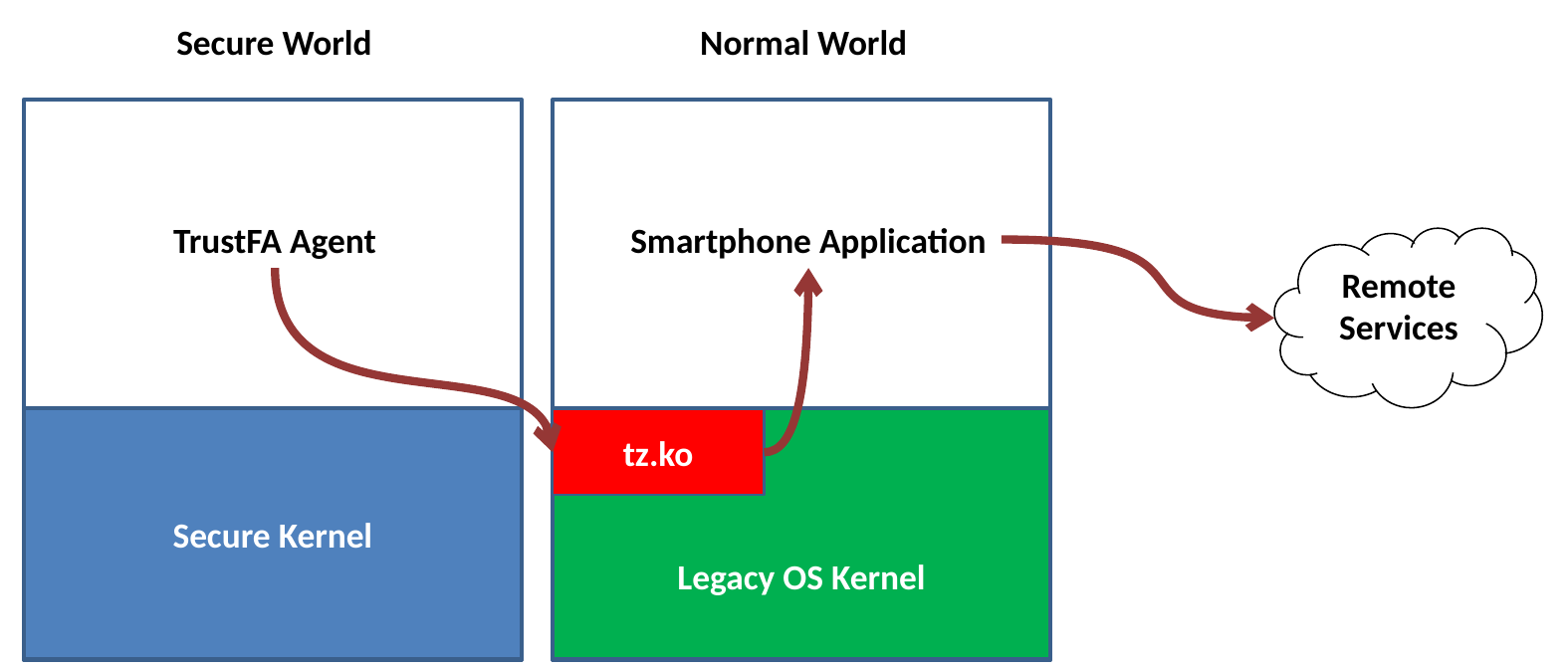

Secure World
Normal World

TrustFA Agent
Smartphone Application
Remote Services
Secure Kernel

Legacy OS Kernel
tz.ko